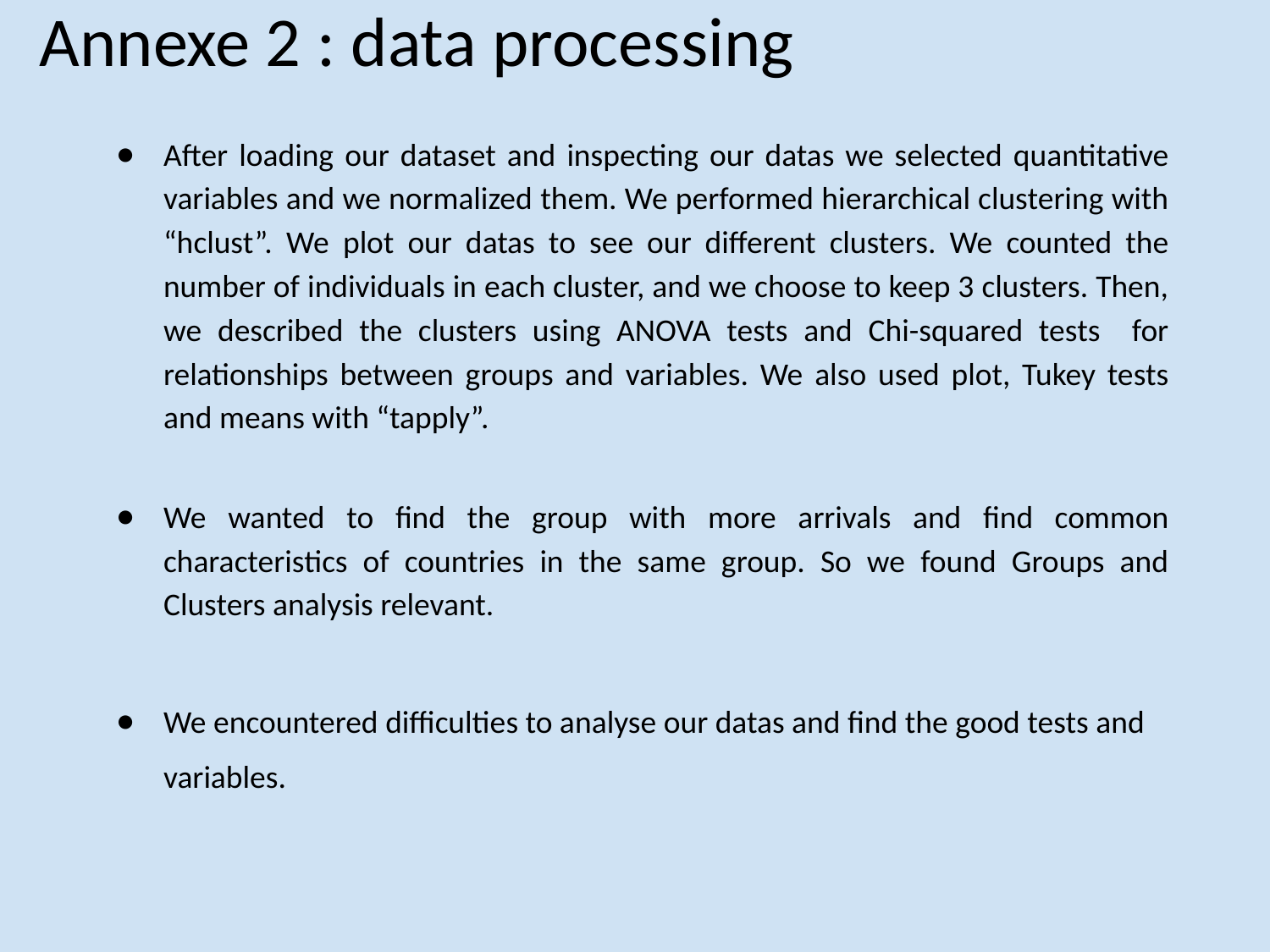

Annexe 2 : data processing
After loading our dataset and inspecting our datas we selected quantitative variables and we normalized them. We performed hierarchical clustering with “hclust”. We plot our datas to see our different clusters. We counted the number of individuals in each cluster, and we choose to keep 3 clusters. Then, we described the clusters using ANOVA tests and Chi-squared tests  for relationships between groups and variables. We also used plot, Tukey tests and means with “tapply”.

We wanted to find the group with more arrivals and find common characteristics of countries in the same group. So we found Groups and Clusters analysis relevant.

We encountered difficulties to analyse our datas and find the good tests and
variables.